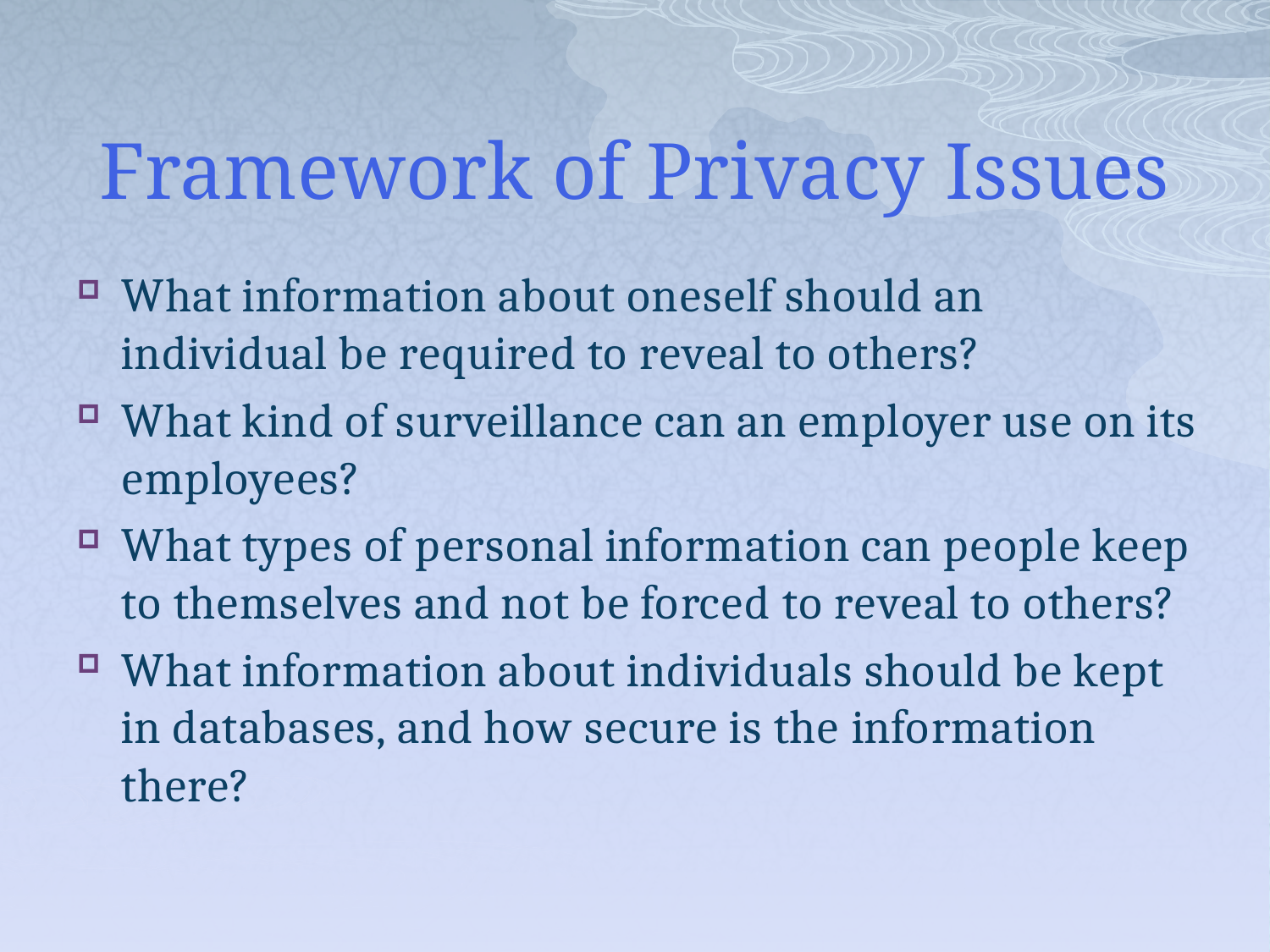

# Framework of Privacy Issues
What information about oneself should an individual be required to reveal to others?
What kind of surveillance can an employer use on its employees?
What types of personal information can people keep to themselves and not be forced to reveal to others?
What information about individuals should be kept in databases, and how secure is the information there?